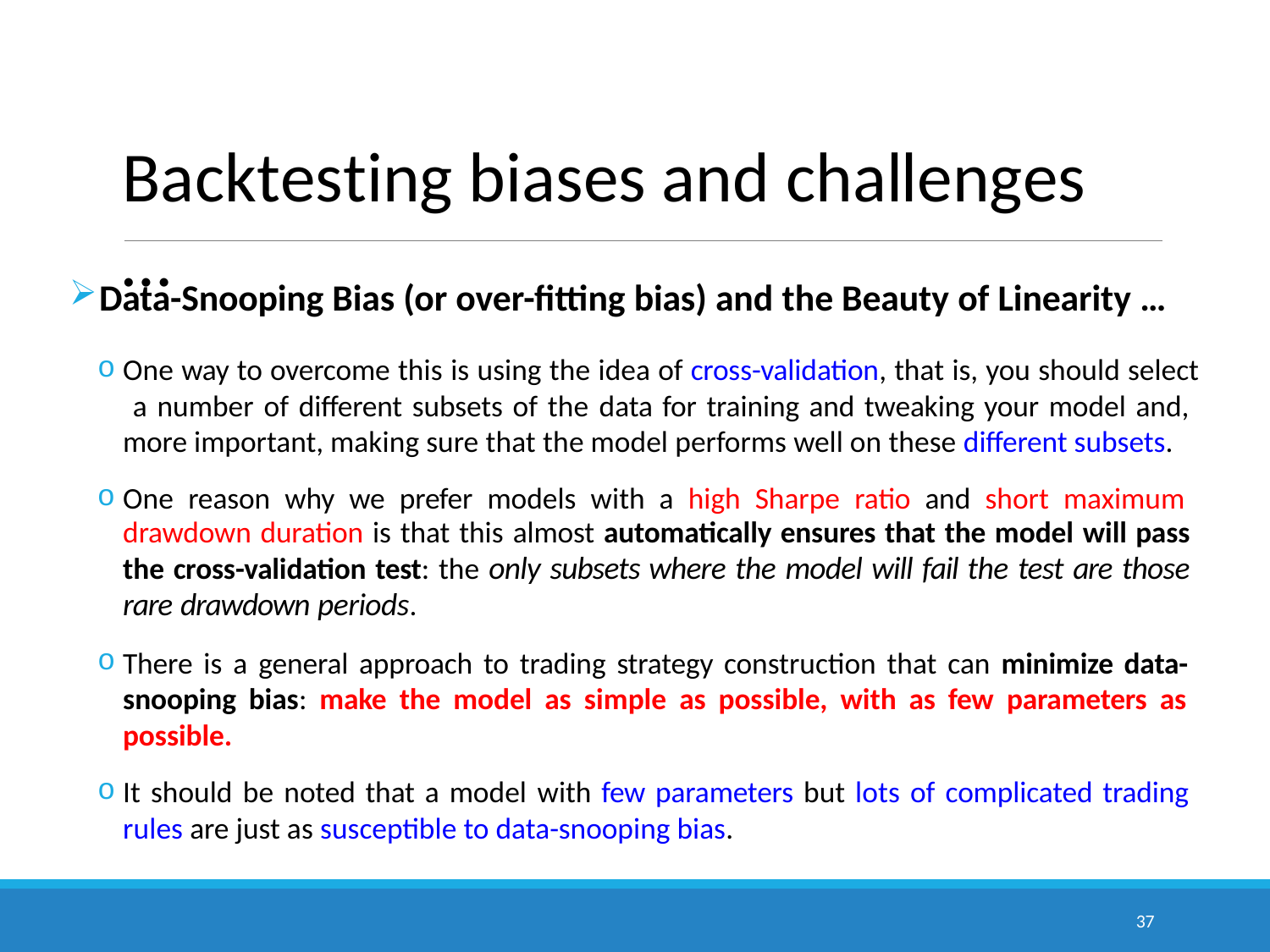

# Backtesting biases and challenges …
Data-Snooping Bias (or over-fitting bias) and the Beauty of Linearity …
One way to overcome this is using the idea of cross-validation, that is, you should select  a number of different subsets of the data for training and tweaking your model and,  more important, making sure that the model performs well on these different subsets.
One reason why we prefer models with a high Sharpe ratio and short maximum  drawdown duration is that this almost automatically ensures that the model will pass  the cross-validation test: the only subsets where the model will fail the test are those  rare drawdown periods.
There is a general approach to trading strategy construction that can minimize data-  snooping bias: make the model as simple as possible, with as few parameters as  possible.
It should be noted that a model with few parameters but lots of complicated trading  rules are just as susceptible to data-snooping bias.
37